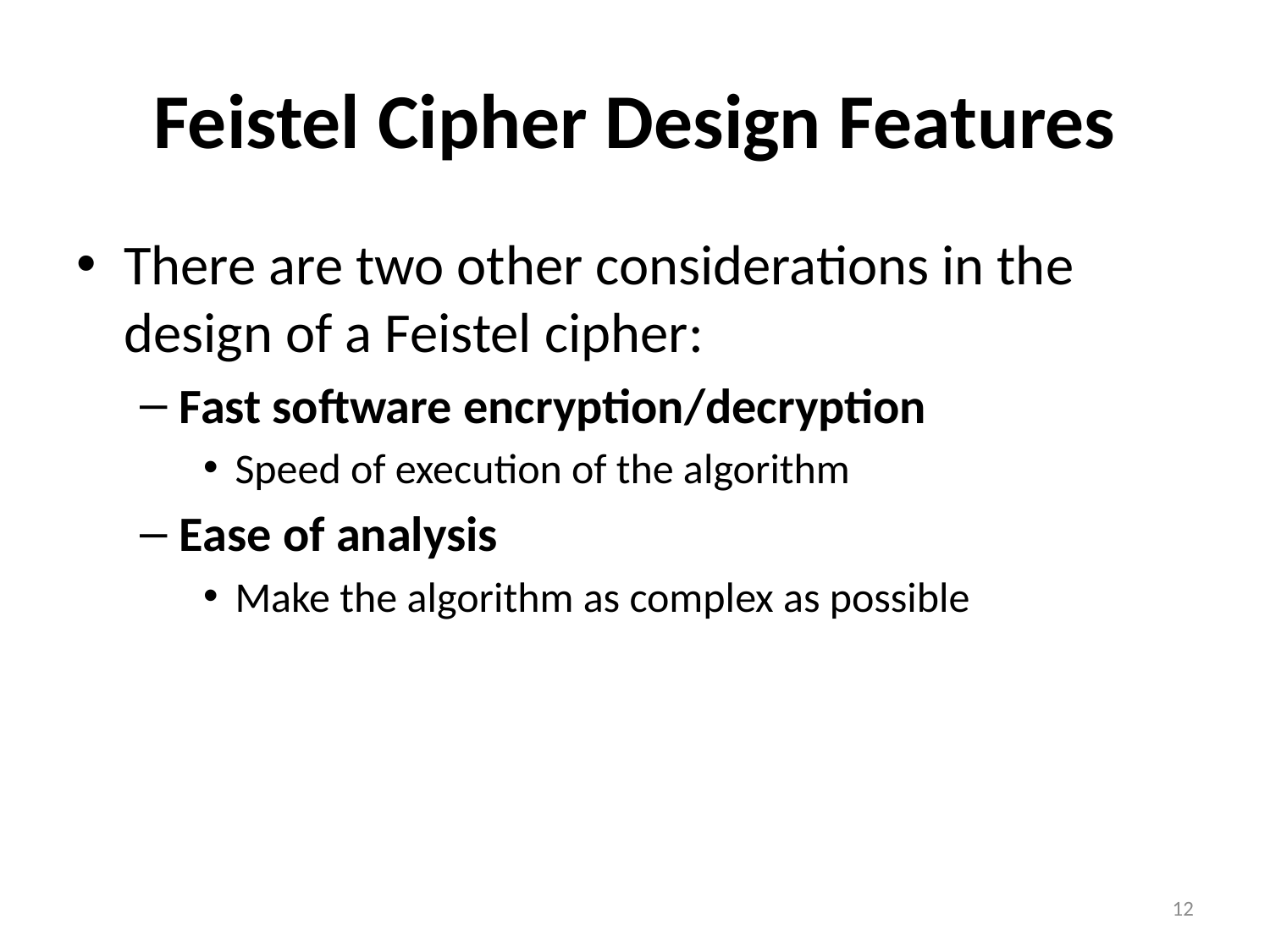

# Feistel Cipher Design Features
There are two other considerations in the design of a Feistel cipher:
Fast software encryption/decryption
Speed of execution of the algorithm
Ease of analysis
Make the algorithm as complex as possible
12